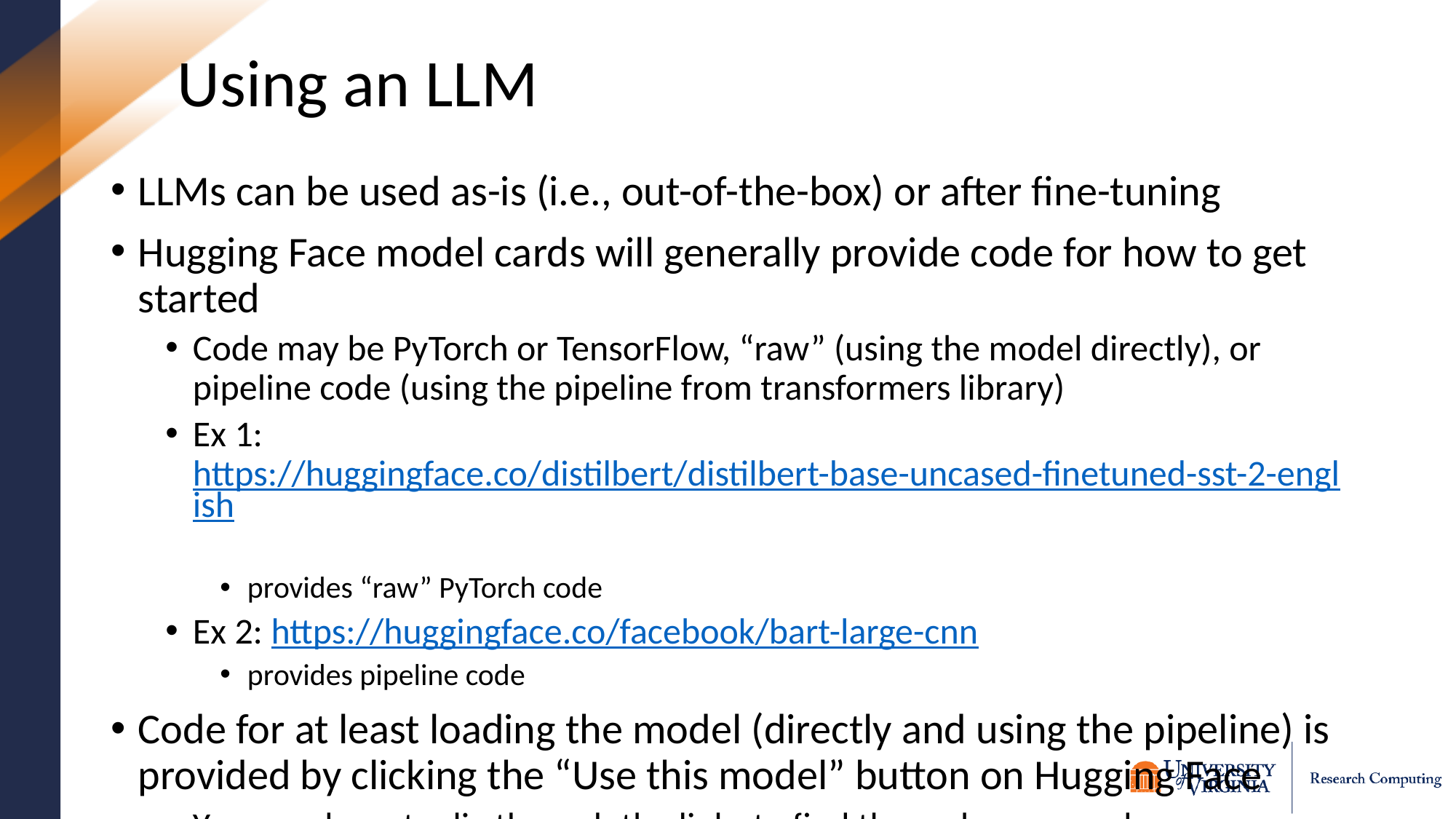

# Using an LLM
LLMs can be used as-is (i.e., out-of-the-box) or after fine-tuning
Hugging Face model cards will generally provide code for how to get started
Code may be PyTorch or TensorFlow, “raw” (using the model directly), or pipeline code (using the pipeline from transformers library)
Ex 1: https://huggingface.co/distilbert/distilbert-base-uncased-finetuned-sst-2-english
provides “raw” PyTorch code
Ex 2: https://huggingface.co/facebook/bart-large-cnn
provides pipeline code
Code for at least loading the model (directly and using the pipeline) is provided by clicking the “Use this model” button on Hugging Face
You may have to dig through the links to find the code you need